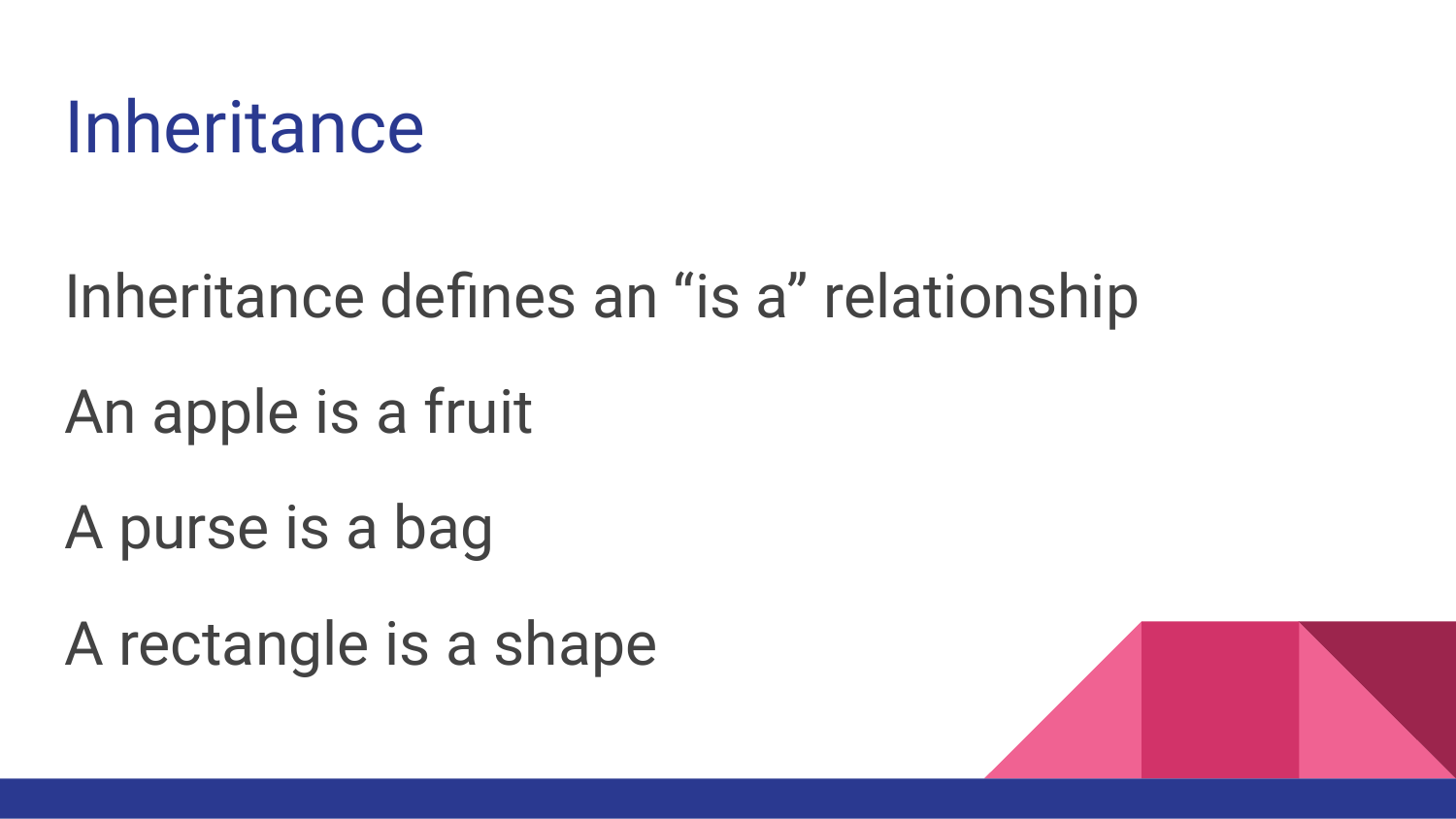

# Inheritance
Inheritance defines an “is a” relationship
An apple is a fruit
A purse is a bag
A rectangle is a shape